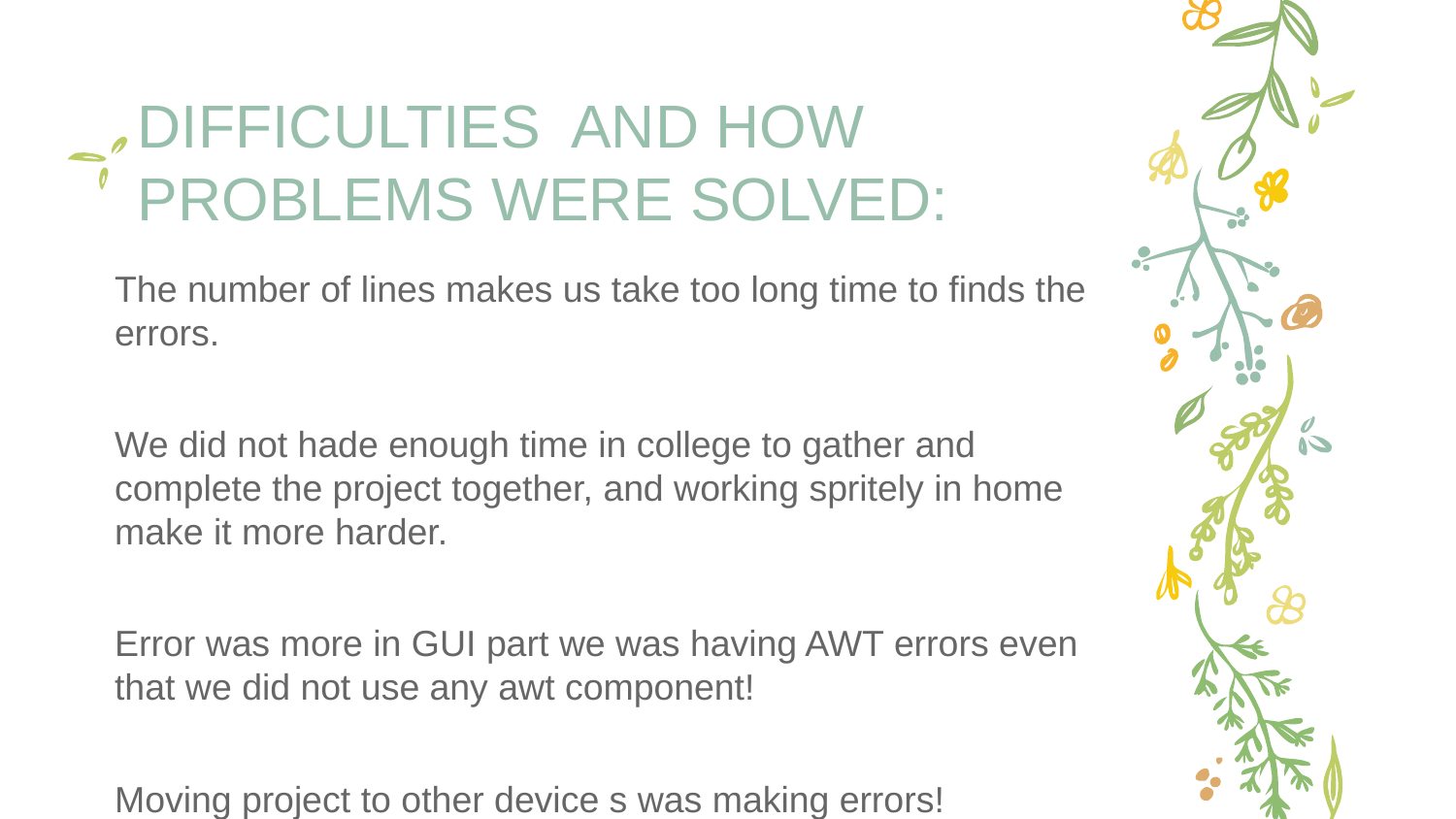

# DIFFICULTIES  AND HOW PROBLEMS WERE SOLVED:
The number of lines makes us take too long time to finds the errors.

We did not hade enough time in college to gather and complete the project together, and working spritely in home make it more harder.

Error was more in GUI part we was having AWT errors even that we did not use any awt component!

Moving project to other device s was making errors!